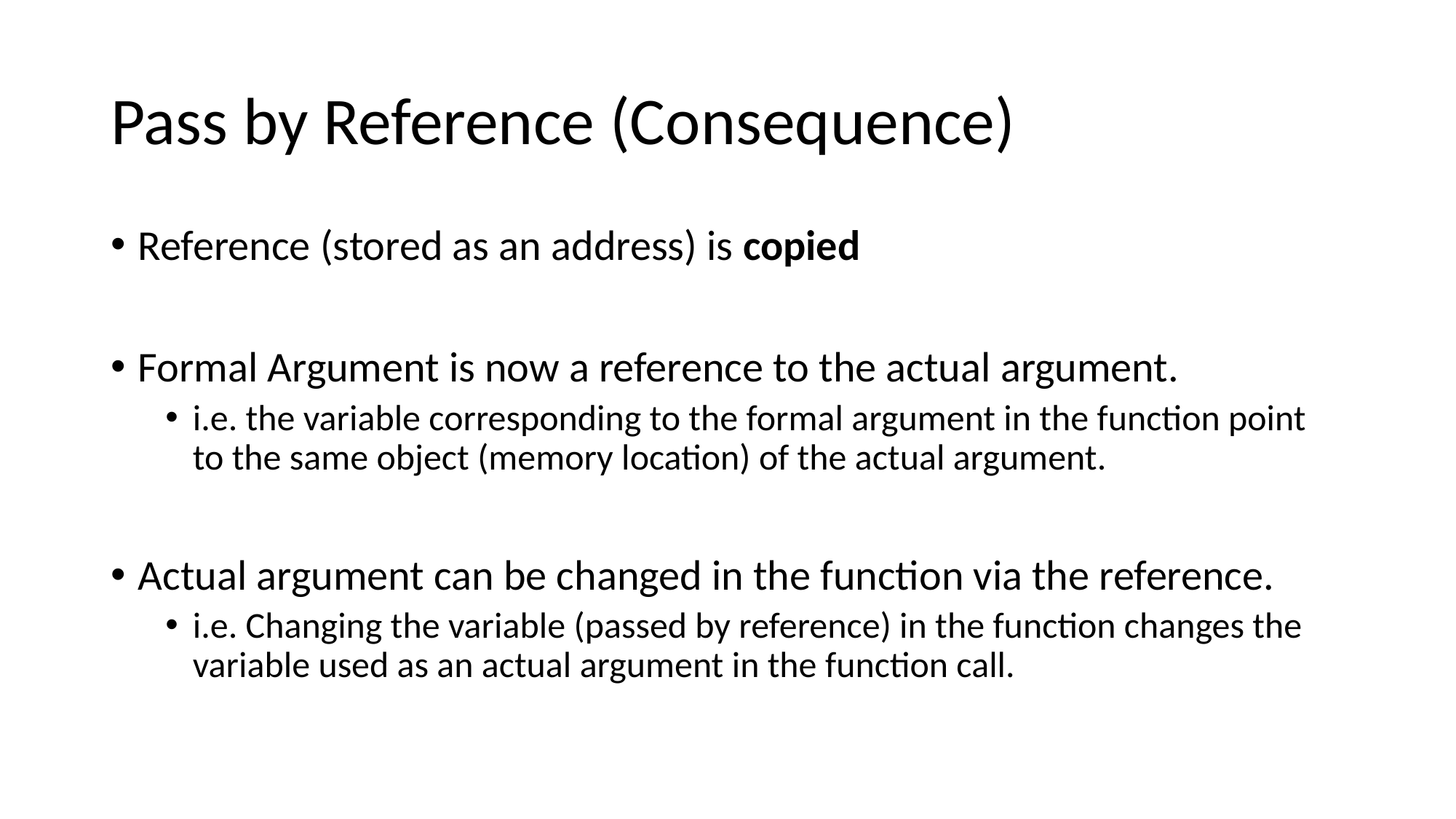

# Pass by Reference (Consequence)
Reference (stored as an address) is copied

Formal Argument is now a reference to the actual argument.
i.e. the variable corresponding to the formal argument in the function point to the same object (memory location) of the actual argument.

Actual argument can be changed in the function via the reference.
i.e. Changing the variable (passed by reference) in the function changes the variable used as an actual argument in the function call.